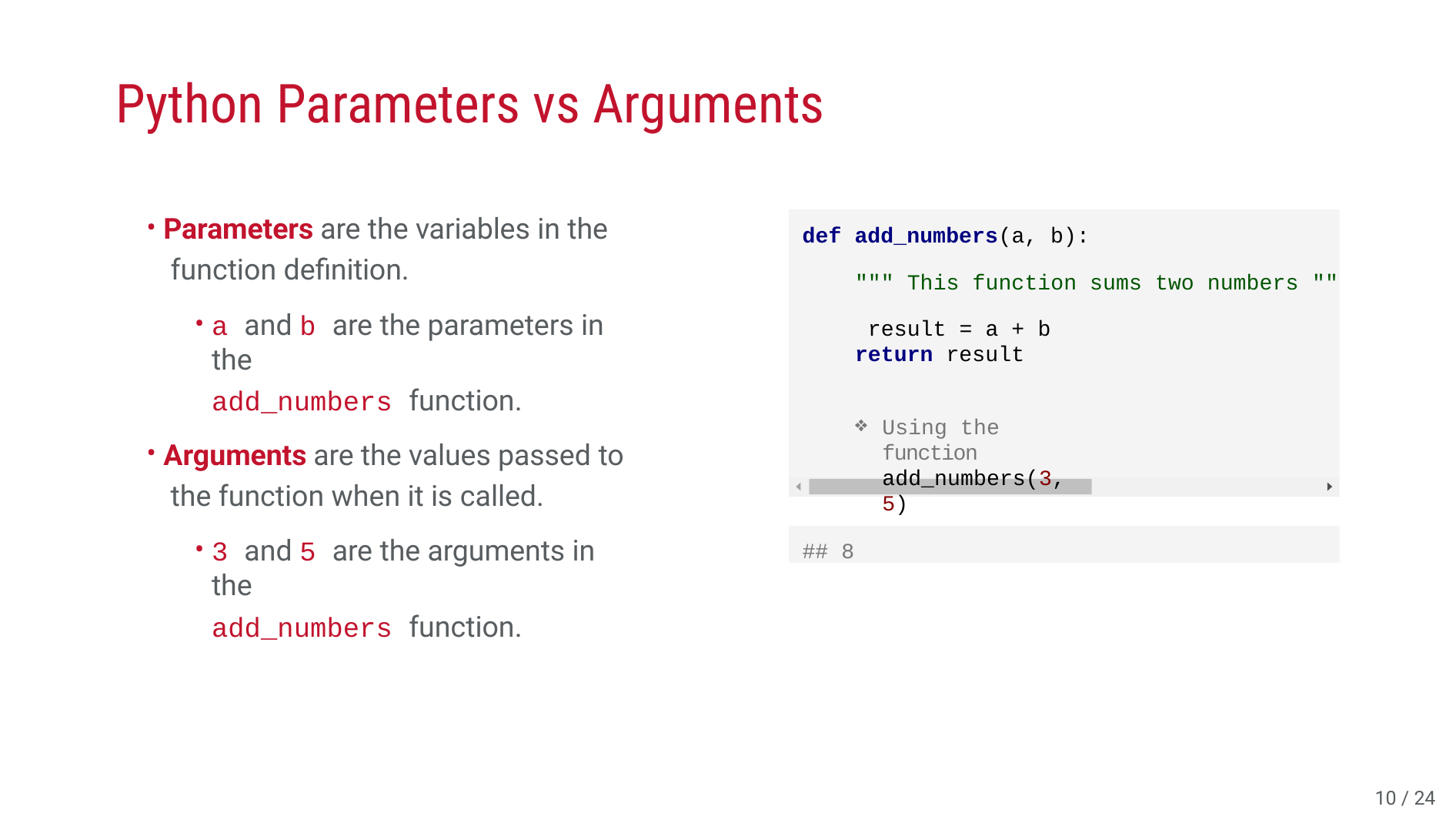

# Python Parameters vs Arguments
Parameters are the variables in the  function definition.
a and b are the parameters in the
add_numbers function.
Arguments are the values passed to  the function when it is called.
3 and 5 are the arguments in the
add_numbers function.

def add_numbers(a, b):
""" This function sums two numbers ""  result = a + b
return result

Using the function  add_numbers(3, 5)

## 8
10 / 24